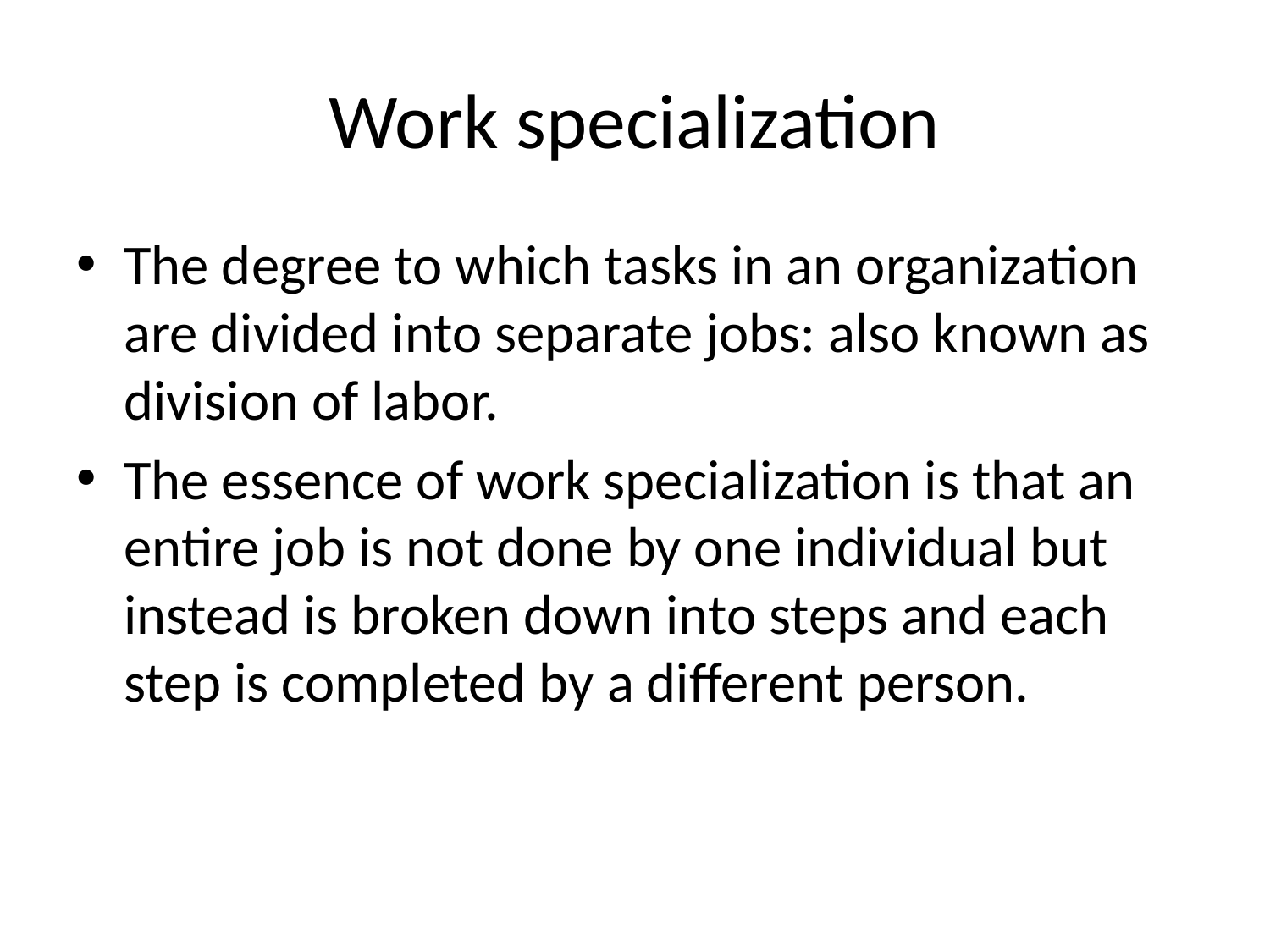

# Work specialization
The degree to which tasks in an organization are divided into separate jobs: also known as division of labor.
The essence of work specialization is that an entire job is not done by one individual but instead is broken down into steps and each step is completed by a different person.